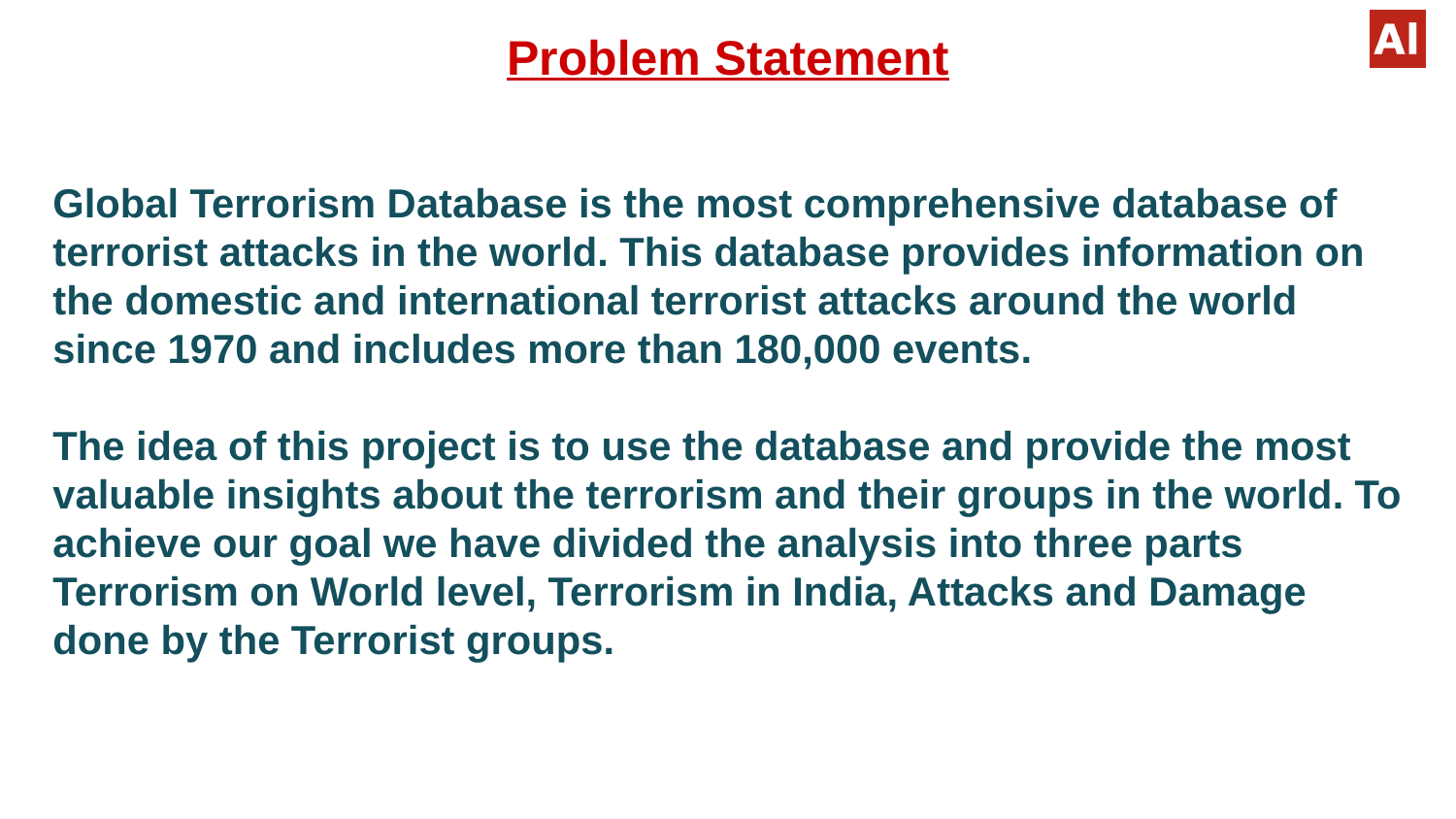

Problem Statement
# Global Terrorism Database is the most comprehensive database of terrorist attacks in the world. This database provides information on the domestic and international terrorist attacks around the world since 1970 and includes more than 180,000 events. The idea of this project is to use the database and provide the most valuable insights about the terrorism and their groups in the world. To achieve our goal we have divided the analysis into three parts Terrorism on World level, Terrorism in India, Attacks and Damage done by the Terrorist groups.